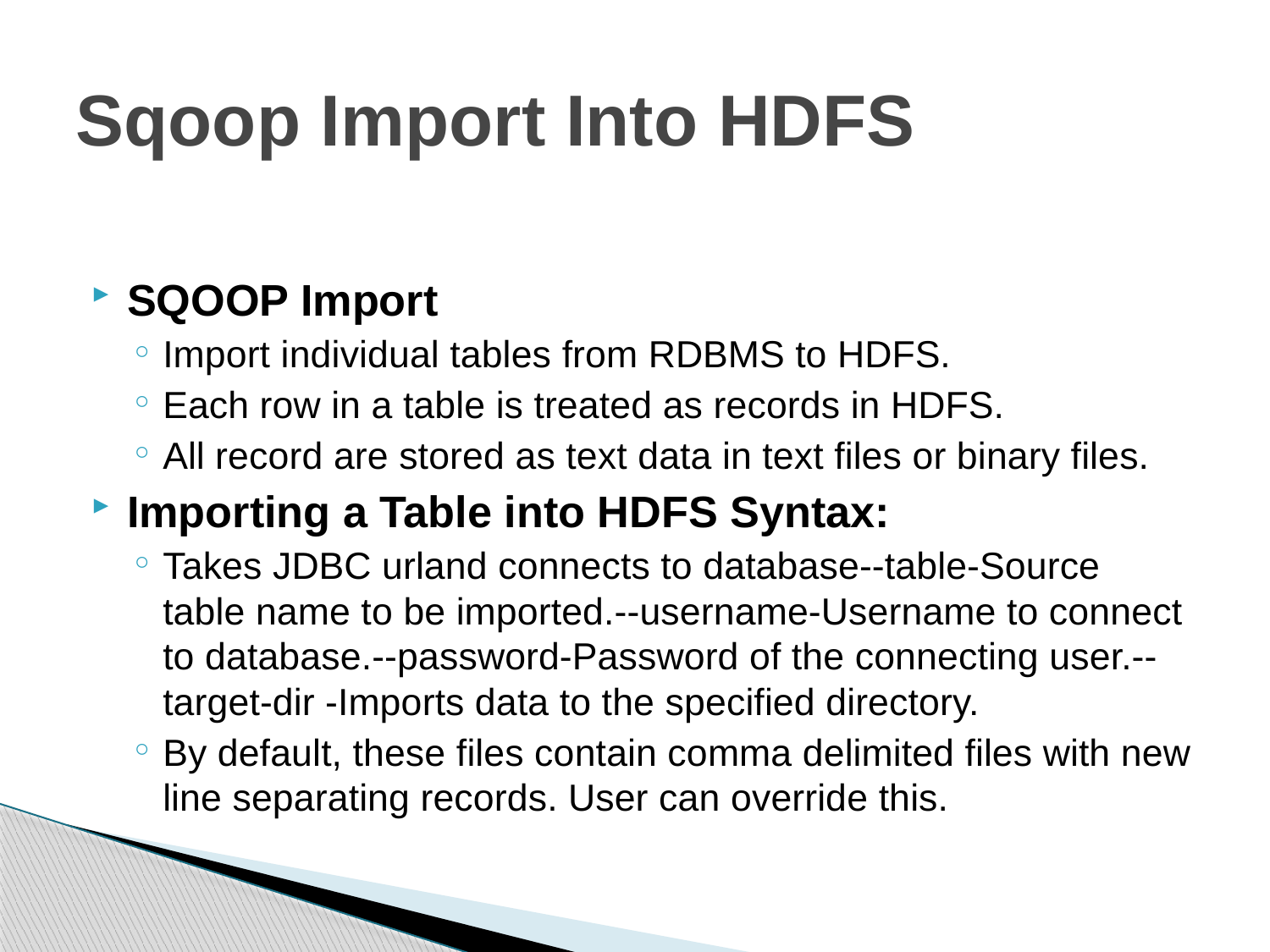

# Sqoop Import Into HDFS

SQOOP Import
Import individual tables from RDBMS to HDFS.
Each row in a table is treated as records in HDFS.
All record are stored as text data in text files or binary files.
Importing a Table into HDFS Syntax:
Takes JDBC urland connects to database--table-Source table name to be imported.--username-Username to connect to database.--password-Password of the connecting user.--target-dir -Imports data to the specified directory.
By default, these files contain comma delimited files with new line separating records. User can override this.